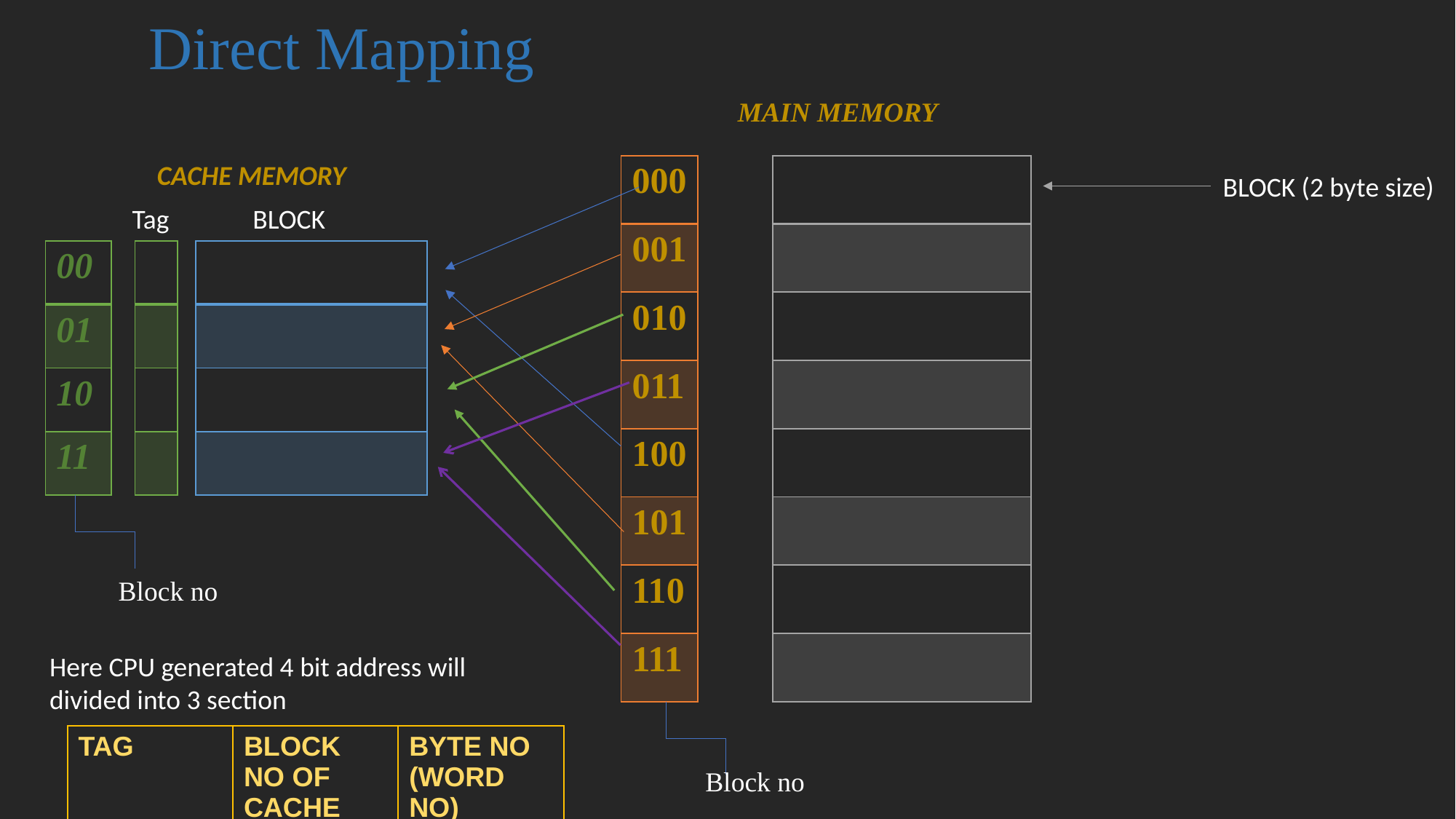

Direct Mapping
MAIN MEMORY
CACHE MEMORY
| 000 |
| --- |
| 001 |
| 010 |
| 011 |
| 100 |
| 101 |
| 110 |
| 111 |
|  |
| --- |
|  |
|  |
|  |
|  |
|  |
|  |
|  |
BLOCK (2 byte size)
Tag
BLOCK
| 00 |
| --- |
| 01 |
| 10 |
| 11 |
|  |
| --- |
|  |
|  |
|  |
|  |
| --- |
|  |
|  |
|  |
Block no
Here CPU generated 4 bit address will divided into 3 section
| TAG | BLOCK NO OF CACHE | BYTE NO (WORD NO) |
| --- | --- | --- |
Block no